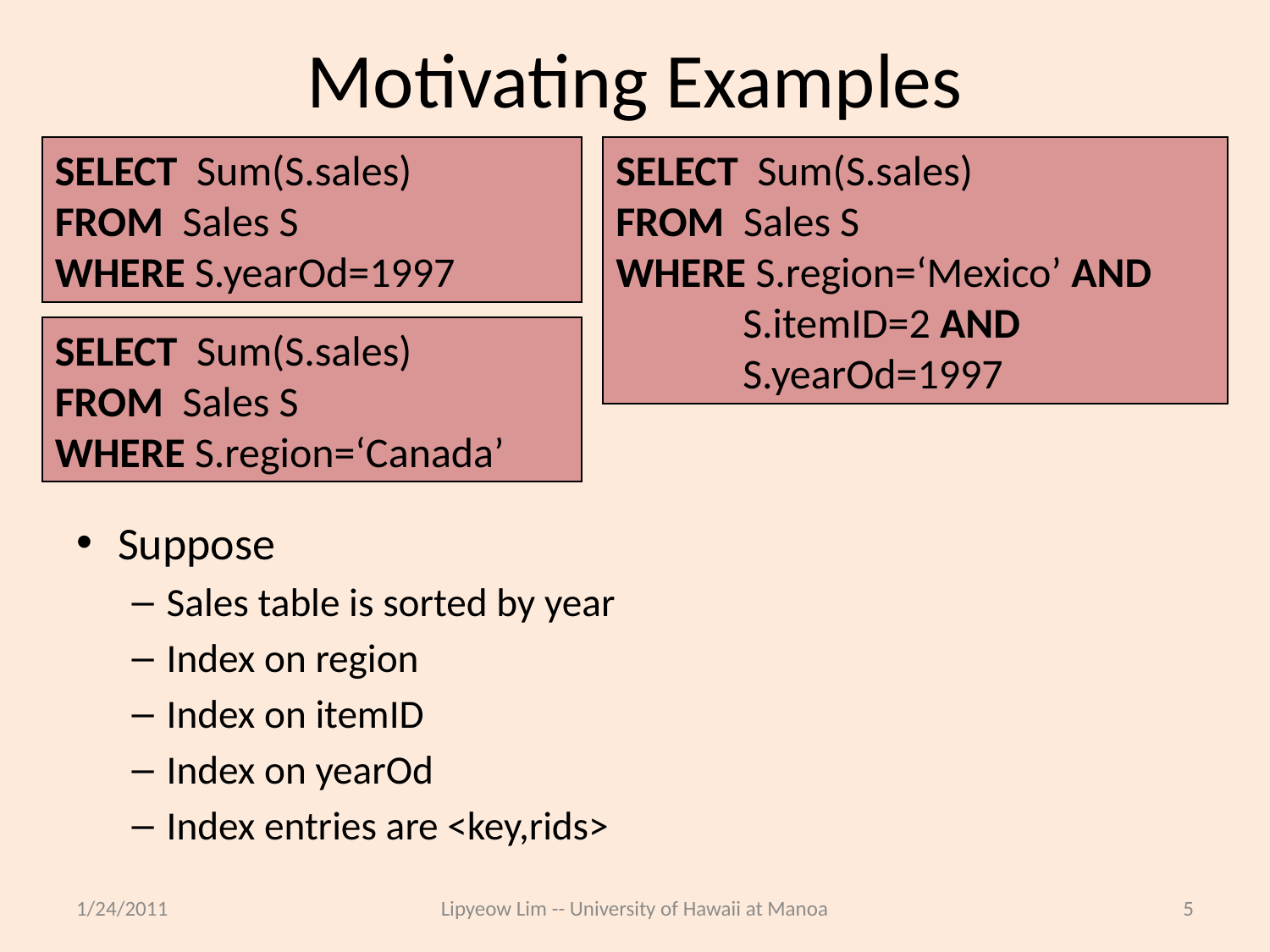

# Motivating Examples
SELECT  Sum(S.sales)
FROM  Sales S
WHERE S.yearOd=1997
SELECT  Sum(S.sales)
FROM  Sales S
WHERE S.region=‘Mexico’ AND
	S.itemID=2 AND
	S.yearOd=1997
SELECT  Sum(S.sales)
FROM  Sales S
WHERE S.region=‘Canada’
Suppose
Sales table is sorted by year
Index on region
Index on itemID
Index on yearOd
Index entries are <key,rids>
1/24/2011
Lipyeow Lim -- University of Hawaii at Manoa
5